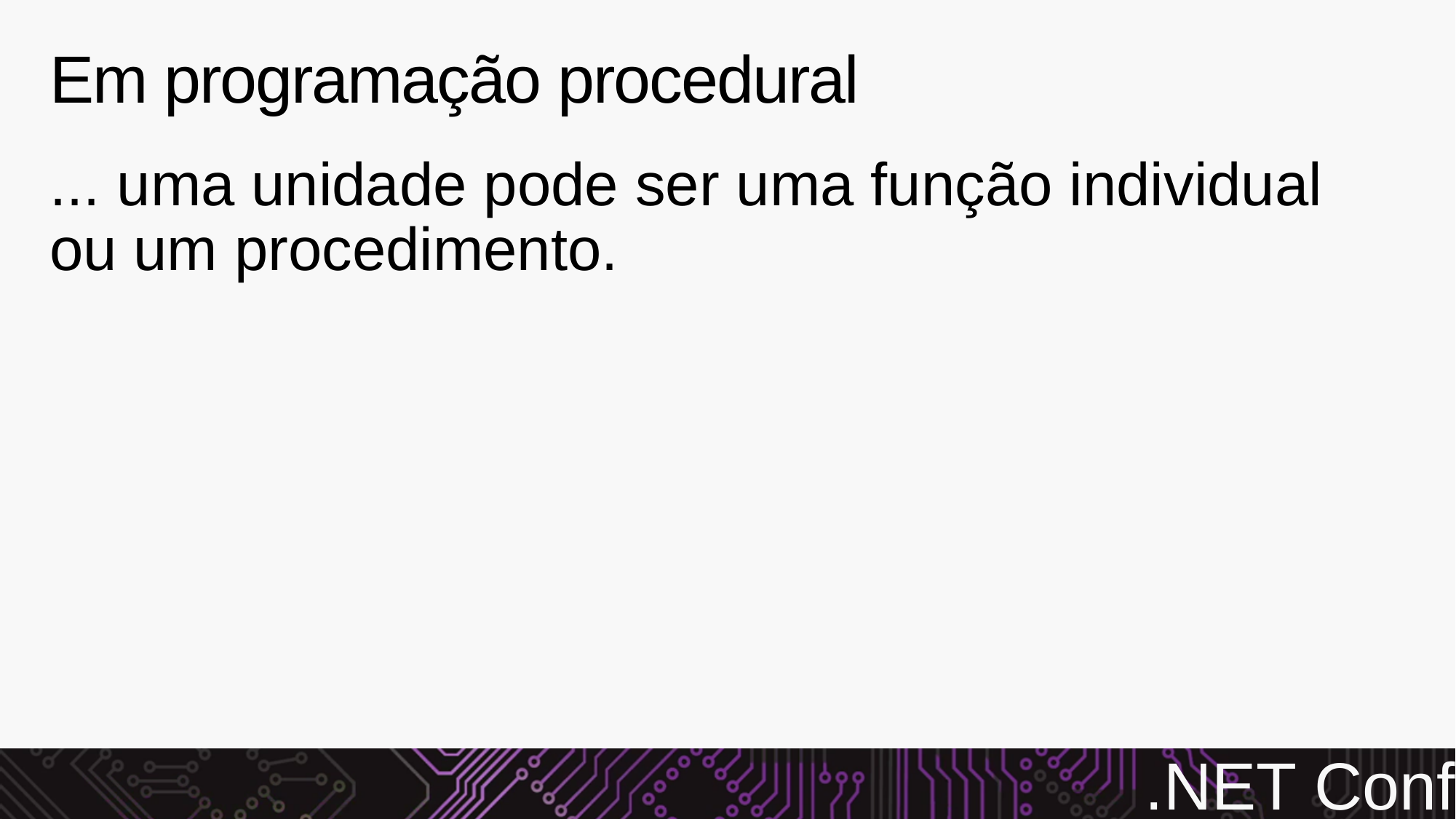

# Em programação procedural
... uma unidade pode ser uma função individual ou um procedimento.